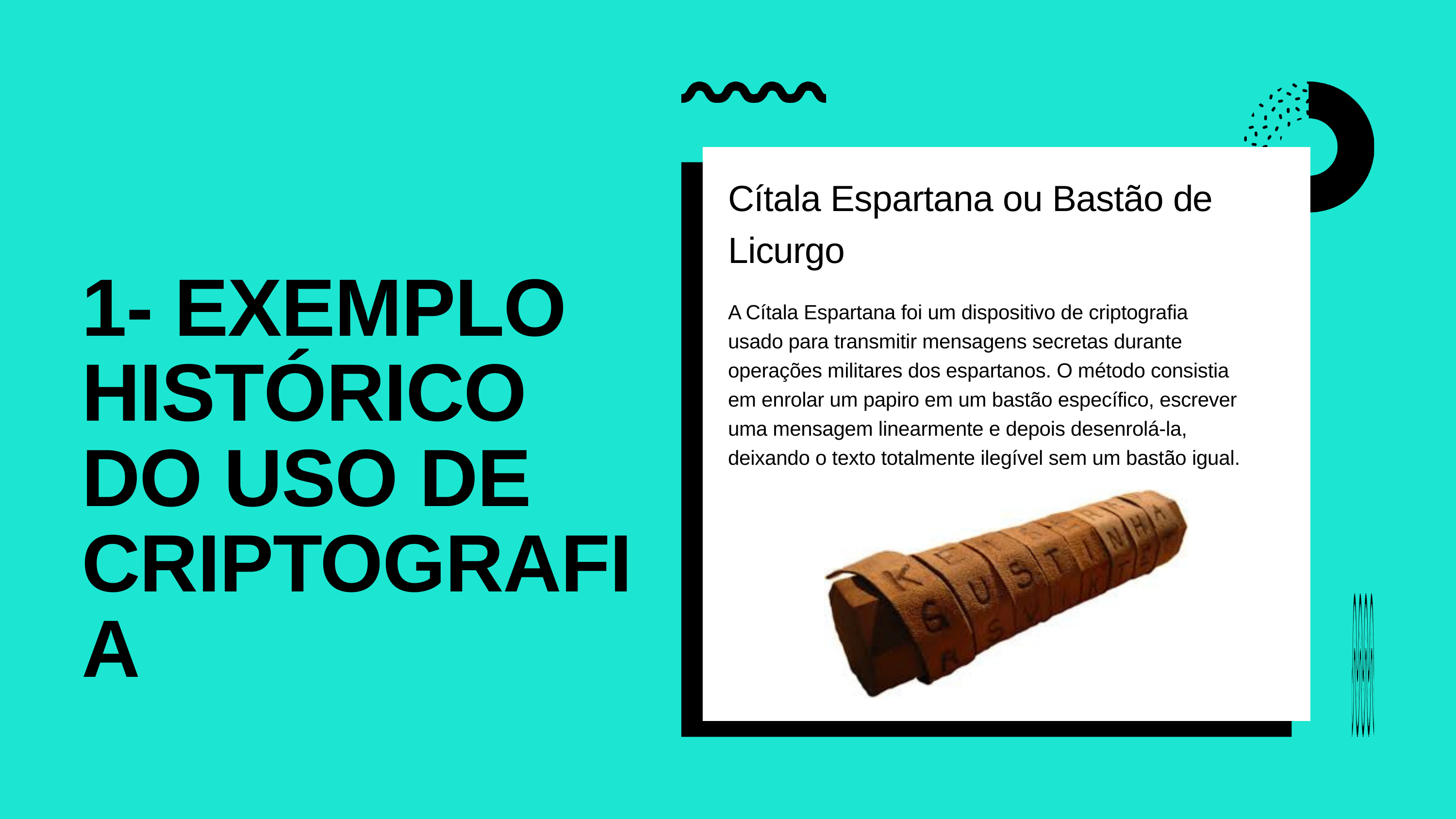

Cítala Espartana ou Bastão de Licurgo
A Cítala Espartana foi um dispositivo de criptografia usado para transmitir mensagens secretas durante operações militares dos espartanos. O método consistia em enrolar um papiro em um bastão específico, escrever uma mensagem linearmente e depois desenrolá-la, deixando o texto totalmente ilegível sem um bastão igual.
1- EXEMPLO HISTÓRICO DO USO DE CRIPTOGRAFIA